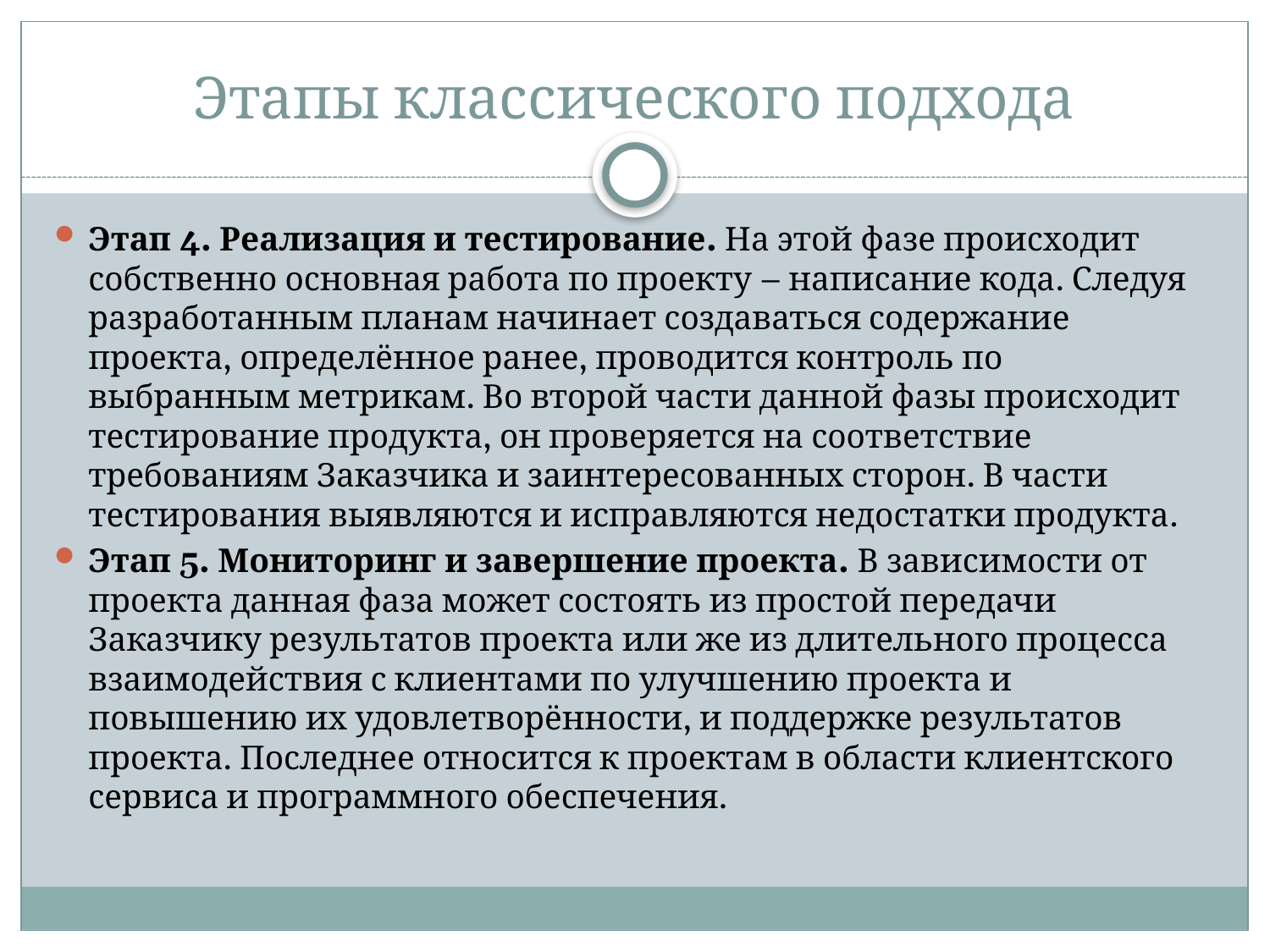

# Этапы классического подхода
Этап 4. Реализация и тестирование. На этой фазе происходит собственно основная работа по проекту – написание кода. Следуя разработанным планам начинает создаваться содержание проекта, определённое ранее, проводится контроль по выбранным метрикам. Во второй части данной фазы происходит тестирование продукта, он проверяется на соответствие требованиям Заказчика и заинтересованных сторон. В части тестирования выявляются и исправляются недостатки продукта.
Этап 5. Мониторинг и завершение проекта. В зависимости от проекта данная фаза может состоять из простой передачи Заказчику результатов проекта или же из длительного процесса взаимодействия с клиентами по улучшению проекта и повышению их удовлетворённости, и поддержке результатов проекта. Последнее относится к проектам в области клиентского сервиса и программного обеспечения.